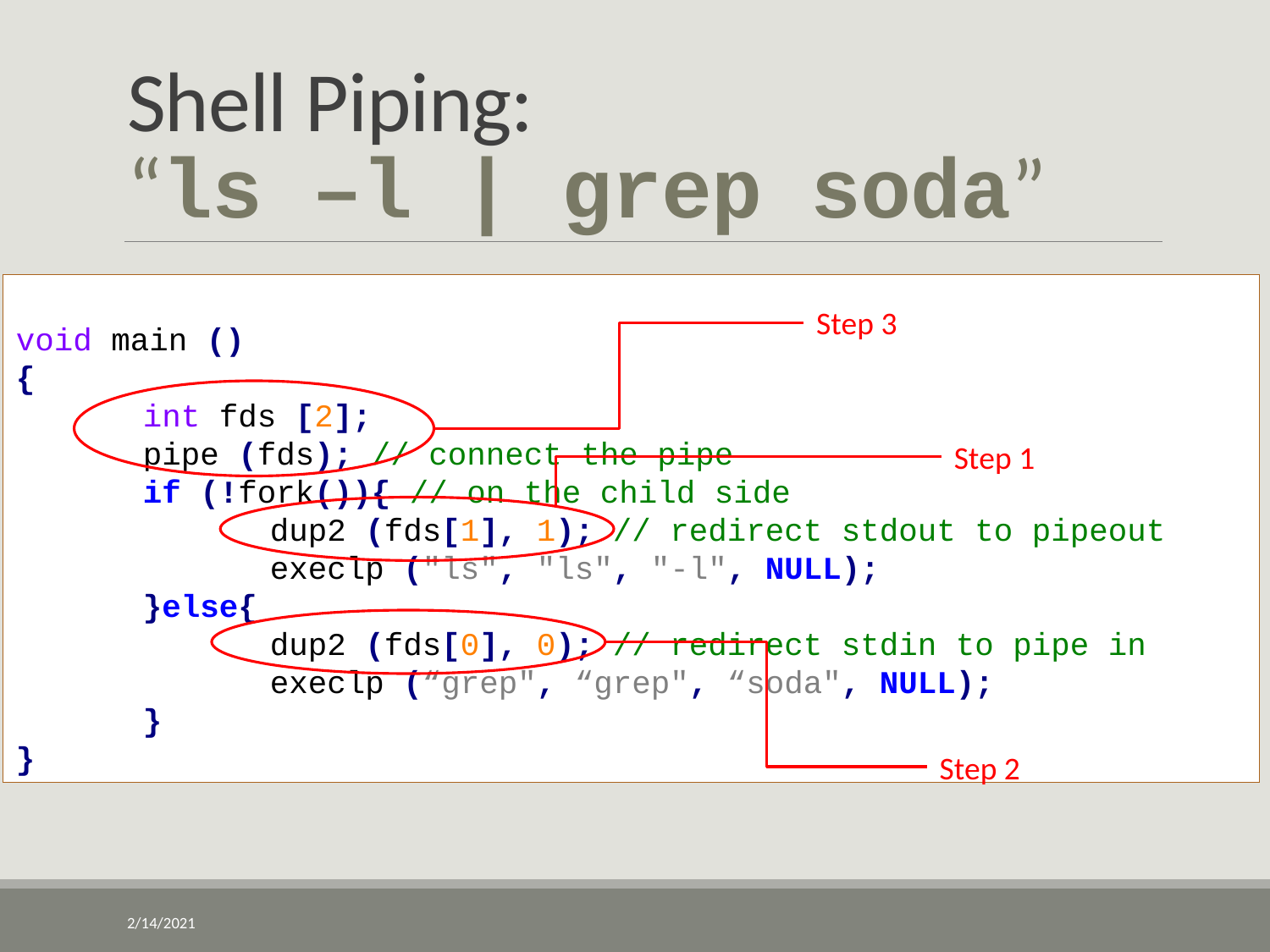

# Shell Piping: “ls –l | grep soda”

void main ()
{
	int fds [2];
	pipe (fds); // connect the pipe
	if (!fork()){ // on the child side
		dup2 (fds[1], 1); // redirect stdout to pipeout 		execlp ("ls", "ls", "-l", NULL);
	}else{
		dup2 (fds[0], 0); // redirect stdin to pipe in
		execlp (“grep", “grep", “soda", NULL);
	}
}
Step 3

Step 1

Step 2
2/14/2021